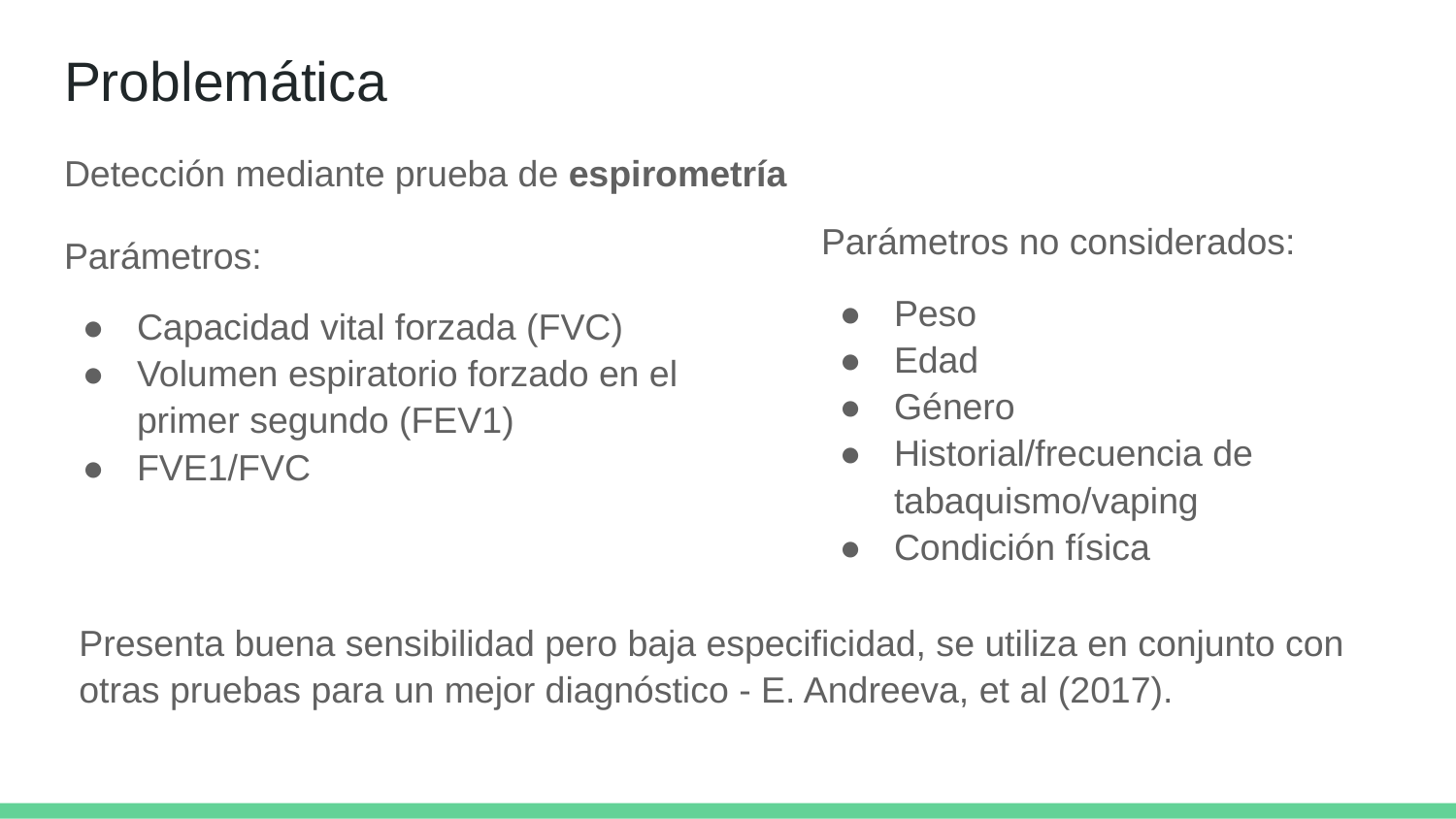

# Problemática
Detección mediante prueba de espirometría
Parámetros no considerados:
Peso
Edad
Género
Historial/frecuencia de tabaquismo/vaping
Condición física
Parámetros:
Capacidad vital forzada (FVC)
Volumen espiratorio forzado en el primer segundo (FEV1)
FVE1/FVC
Presenta buena sensibilidad pero baja especificidad, se utiliza en conjunto con otras pruebas para un mejor diagnóstico - E. Andreeva, et al (2017).